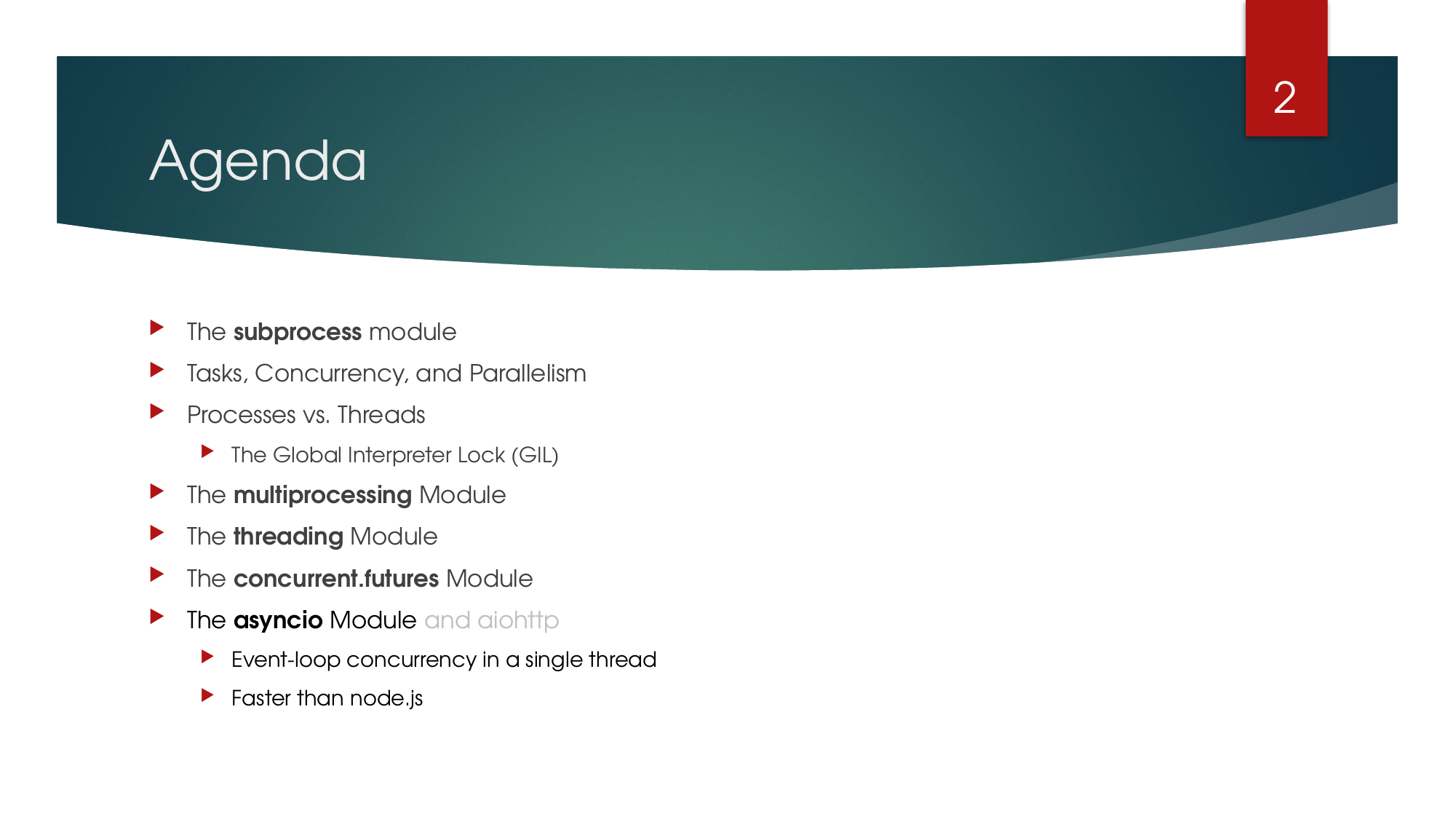

2
# Agenda
The subprocess module
Tasks, Concurrency, and Parallelism
Processes vs. Threads
The Global Interpreter Lock (GIL)
The multiprocessing Module
The threading Module
The concurrent.futures Module
The asyncio Module and aiohttp
Event-loop concurrency in a single thread
Faster than node.js